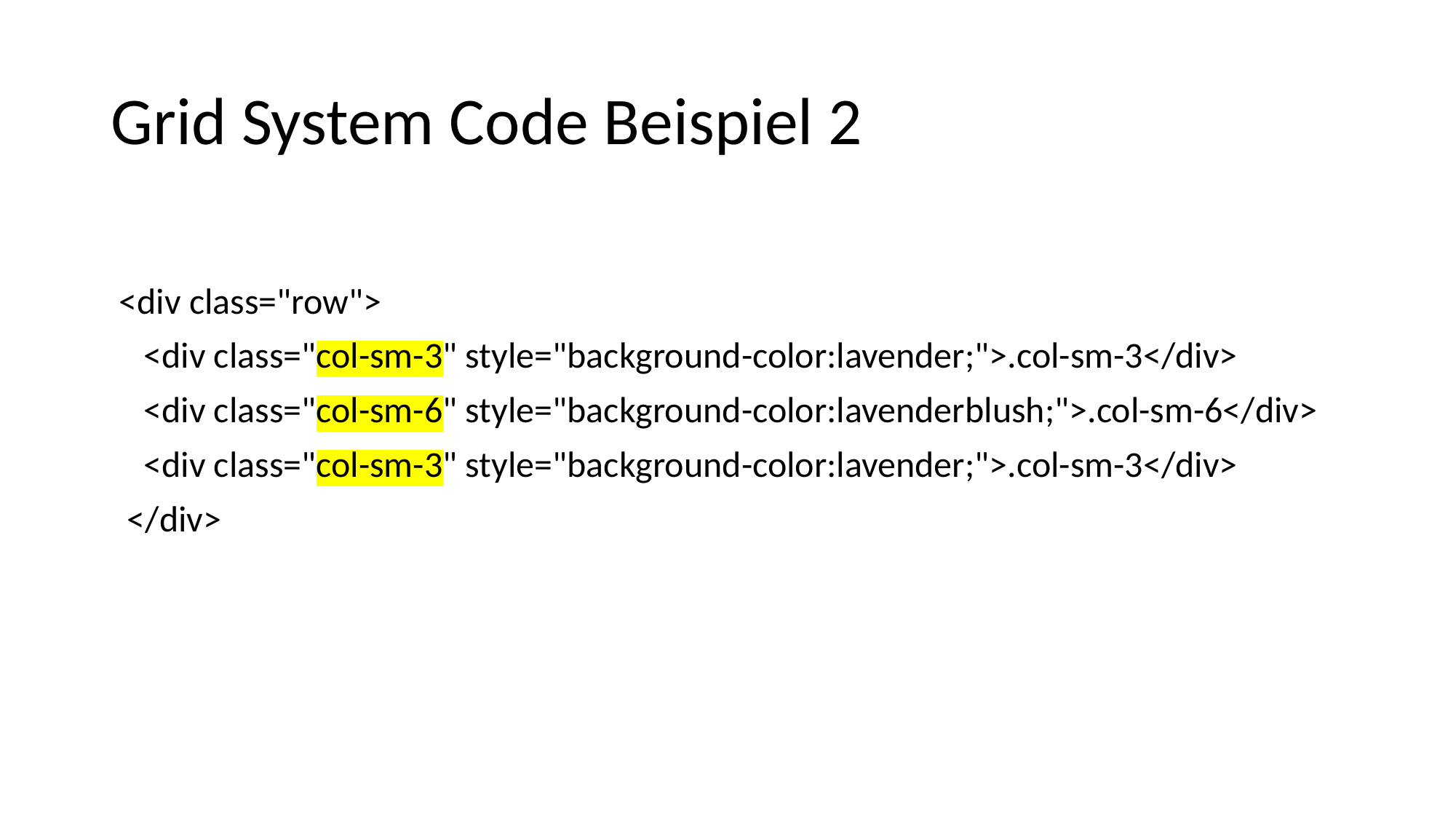

# Grid System Code Beispiel 2

 <div class="row">
    <div class="col-sm-3" style="background-color:lavender;">.col-sm-3</div>
    <div class="col-sm-6" style="background-color:lavenderblush;">.col-sm-6</div>
    <div class="col-sm-3" style="background-color:lavender;">.col-sm-3</div>
  </div>